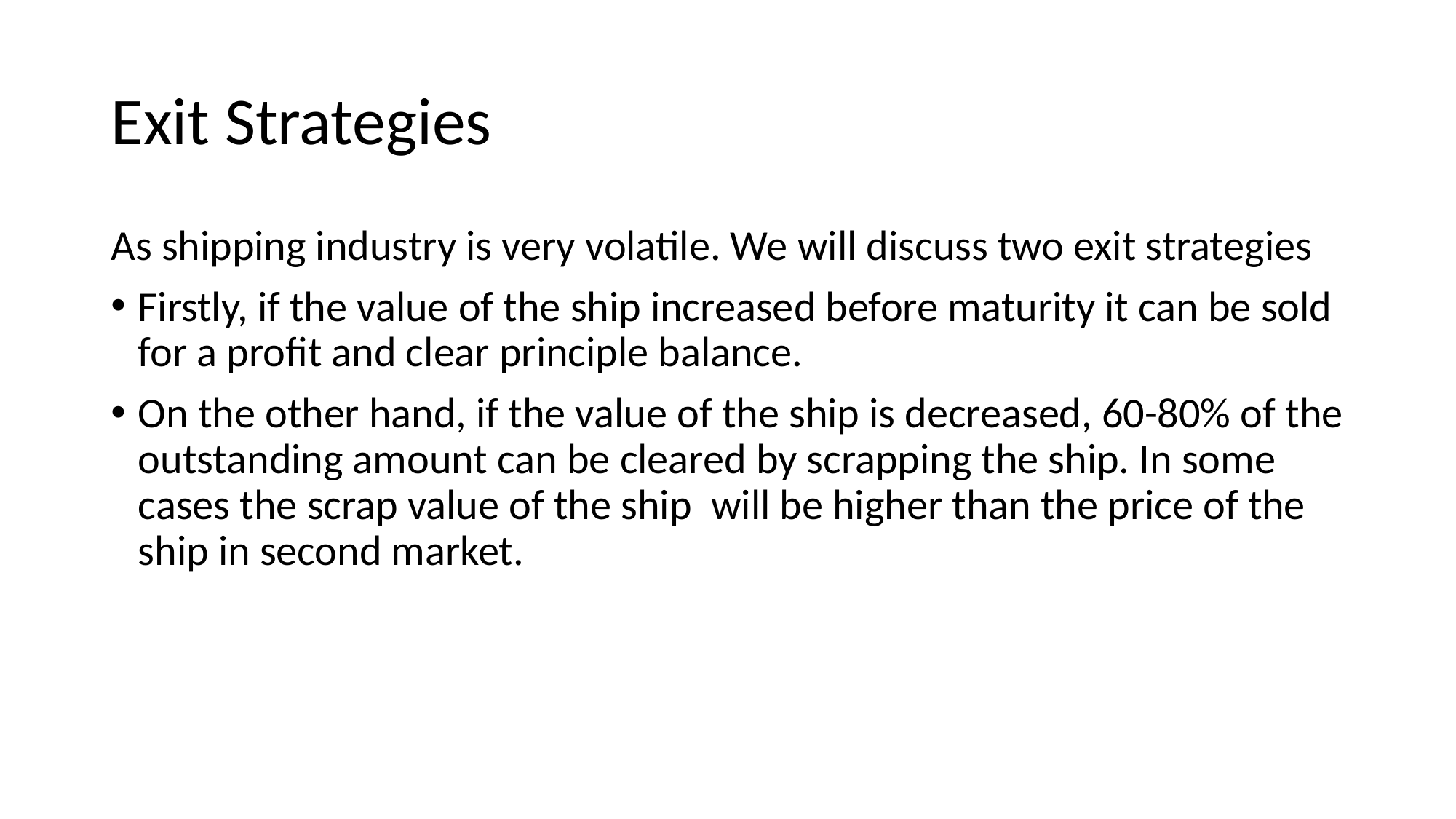

# Exit Strategies
As shipping industry is very volatile. We will discuss two exit strategies
Firstly, if the value of the ship increased before maturity it can be sold for a profit and clear principle balance.
On the other hand, if the value of the ship is decreased, 60-80% of the outstanding amount can be cleared by scrapping the ship. In some cases the scrap value of the ship  will be higher than the price of the ship in second market.